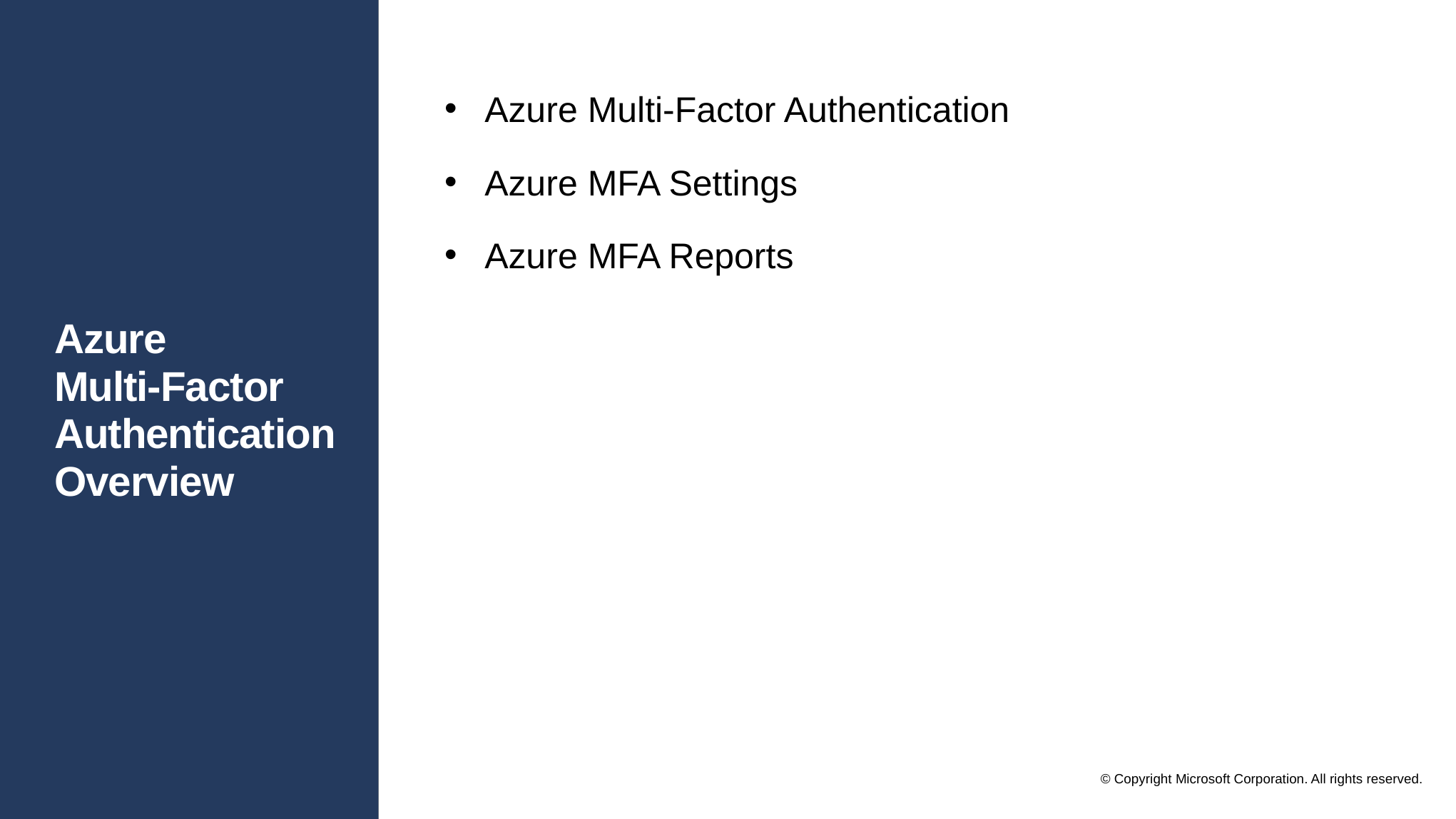

Azure Multi-Factor Authentication
Azure MFA Settings
Azure MFA Reports

# Azure Multi-Factor Authentication Overview